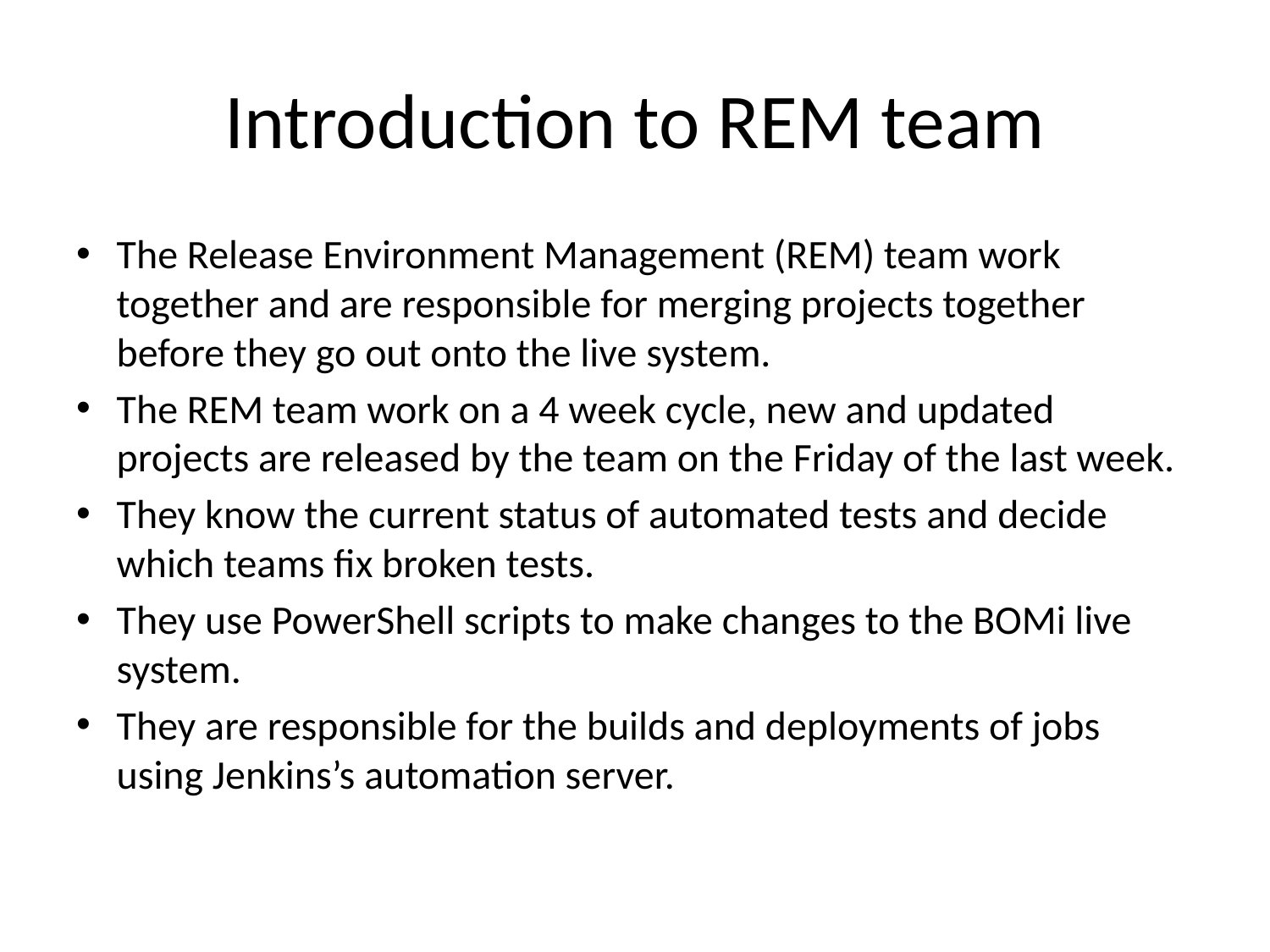

# Introduction to REM team
The Release Environment Management (REM) team work together and are responsible for merging projects together before they go out onto the live system.
The REM team work on a 4 week cycle, new and updated projects are released by the team on the Friday of the last week.
They know the current status of automated tests and decide which teams fix broken tests.
They use PowerShell scripts to make changes to the BOMi live system.
They are responsible for the builds and deployments of jobs using Jenkins’s automation server.